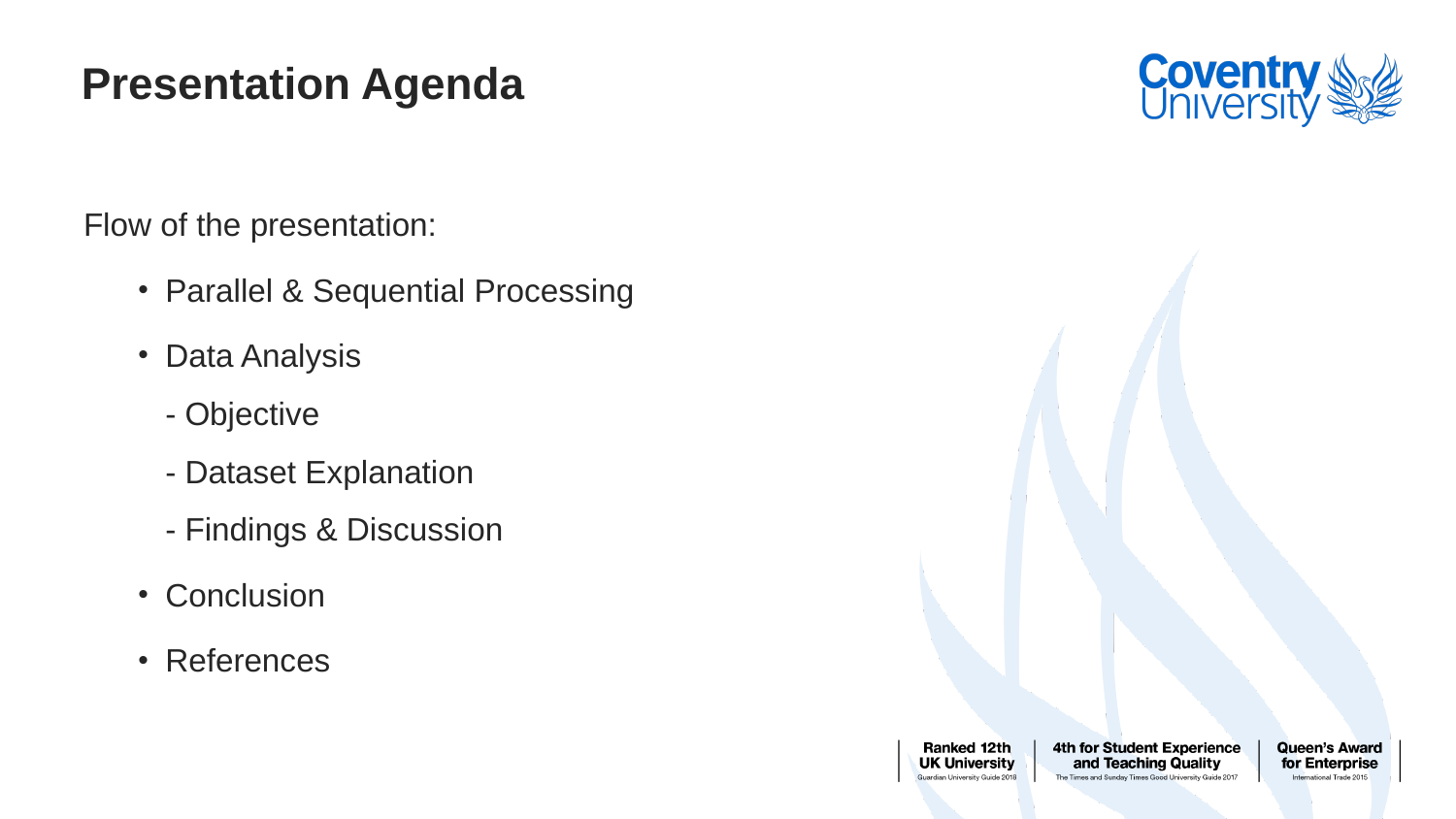

# Presentation Agenda
Flow of the presentation:
Parallel & Sequential Processing
Data Analysis
- Objective
- Dataset Explanation
- Findings & Discussion
Conclusion
References